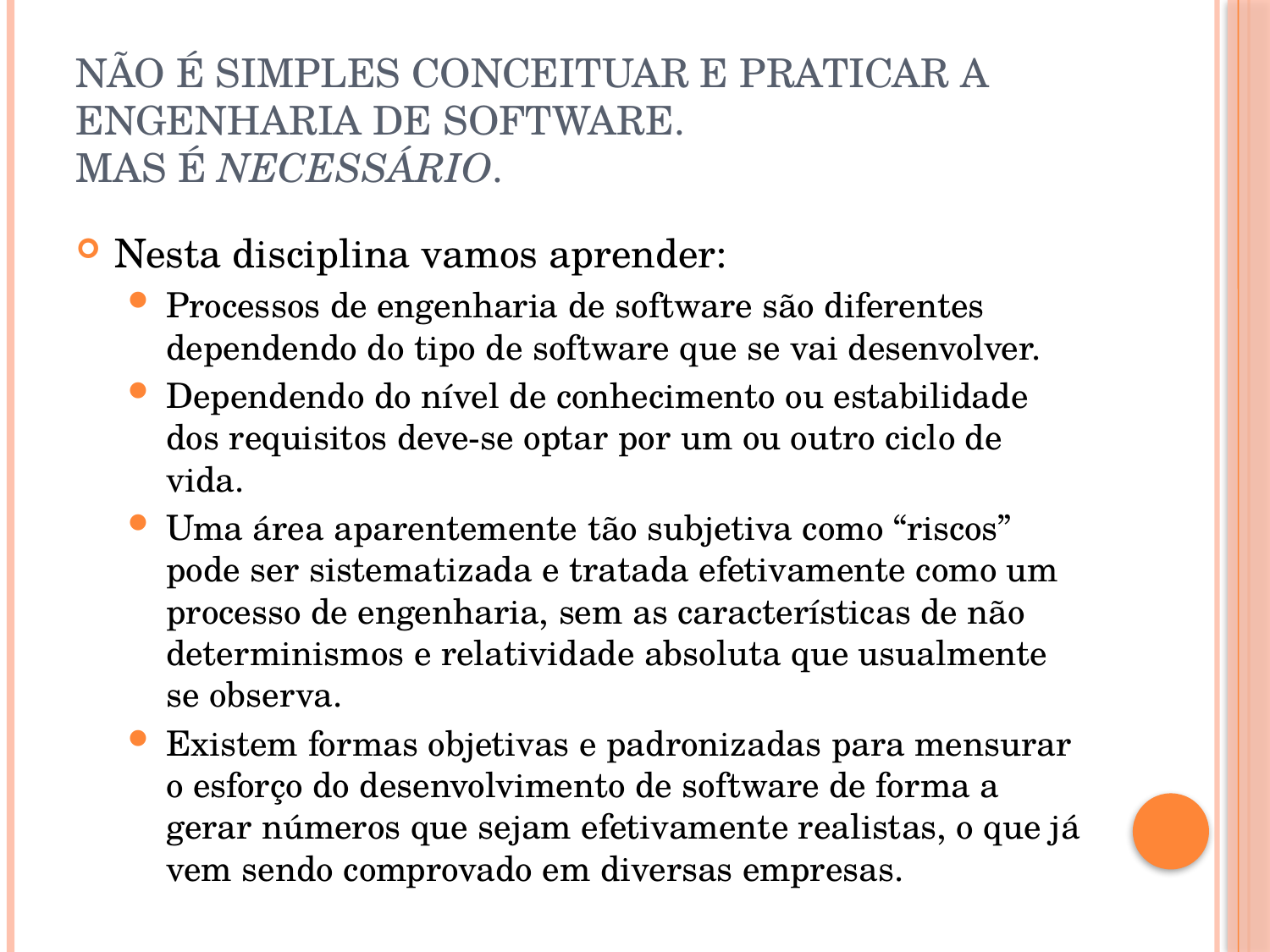

# não é simples conceituar e praticar a engenharia de software. Mas é necessário.
Nesta disciplina vamos aprender:
Processos de engenharia de software são diferentes dependendo do tipo de software que se vai desenvolver.
Dependendo do nível de conhecimento ou estabilidade dos requisitos deve-se optar por um ou outro ciclo de vida.
Uma área aparentemente tão subjetiva como “riscos” pode ser sistematizada e tratada efetivamente como um processo de engenharia, sem as características de não determinismos e relatividade absoluta que usualmente se observa.
Existem formas objetivas e padronizadas para mensurar o esforço do desenvolvimento de software de forma a gerar números que sejam efetivamente realistas, o que já vem sendo comprovado em diversas empresas.